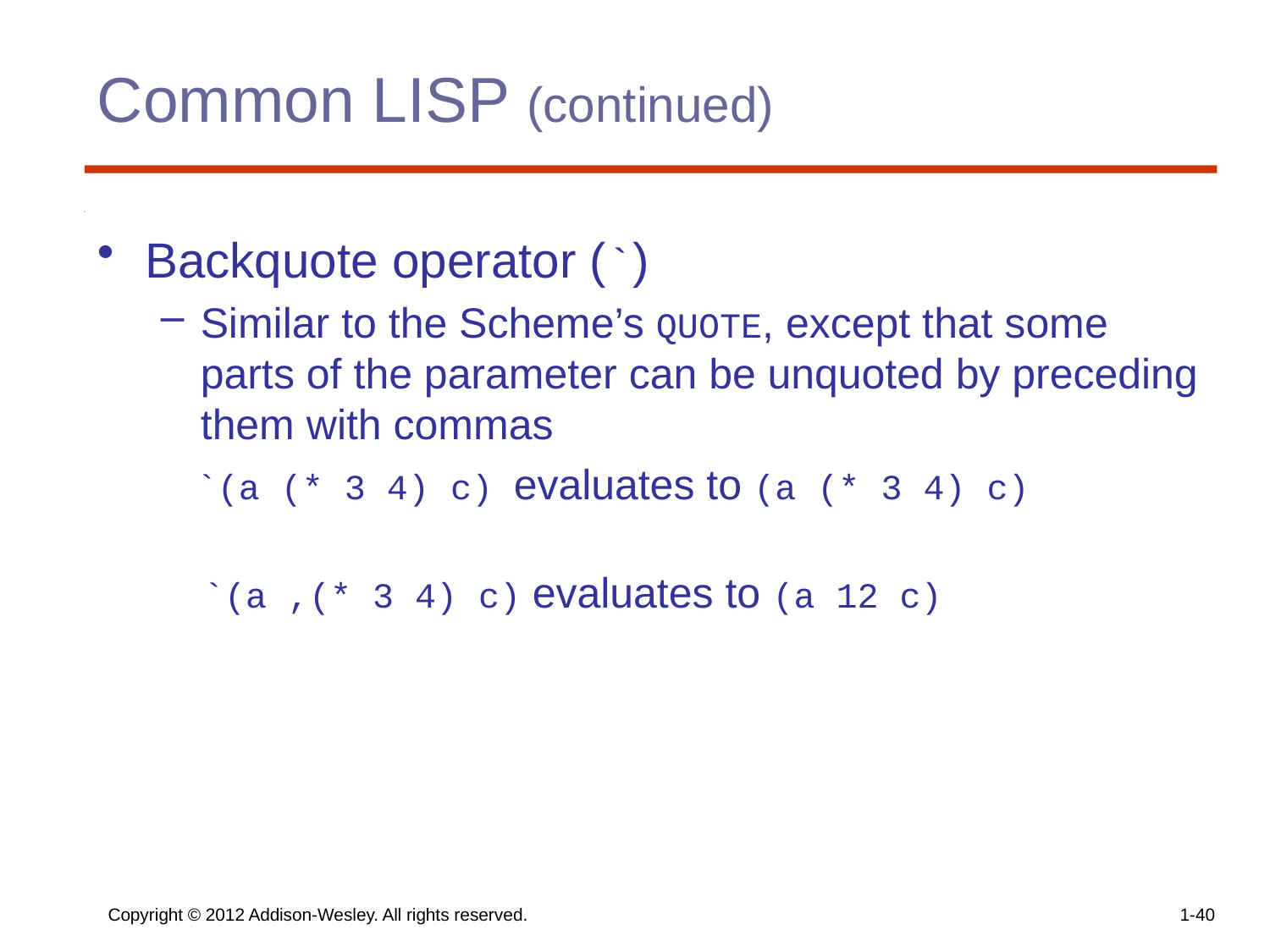

# Common LISP (continued)
Backquote operator (`)
Similar to the Scheme’s QUOTE, except that some parts of the parameter can be unquoted by preceding them with commas
   `(a (* 3 4) c) evaluates to (a (* 3 4) c)

  `(a ,(* 3 4) c) evaluates to (a 12 c)

Copyright © 2012 Addison-Wesley. All rights reserved.
1-40